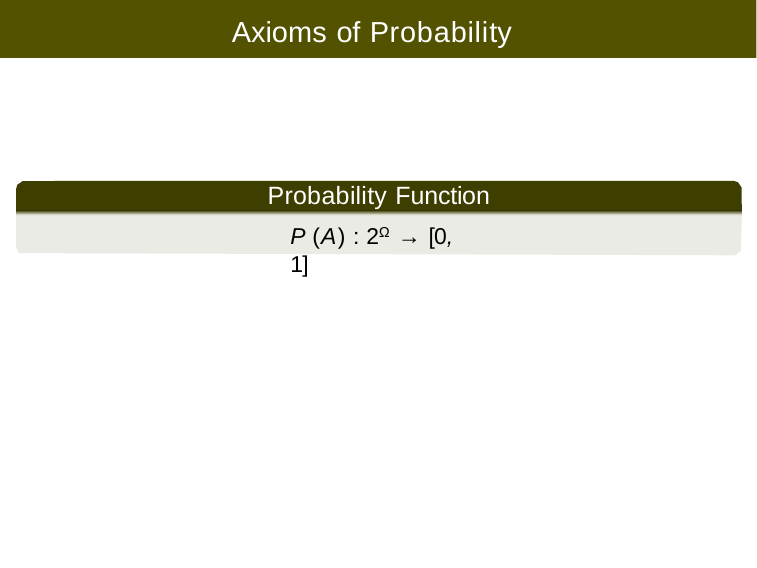

# Axioms of Probability
Probability Function

P (A) : 2Ω  → [0, 1]
Copyright ➞2022, Ivan Mann
CS 355/555 Probability and Statistics  for CS
10/21	: